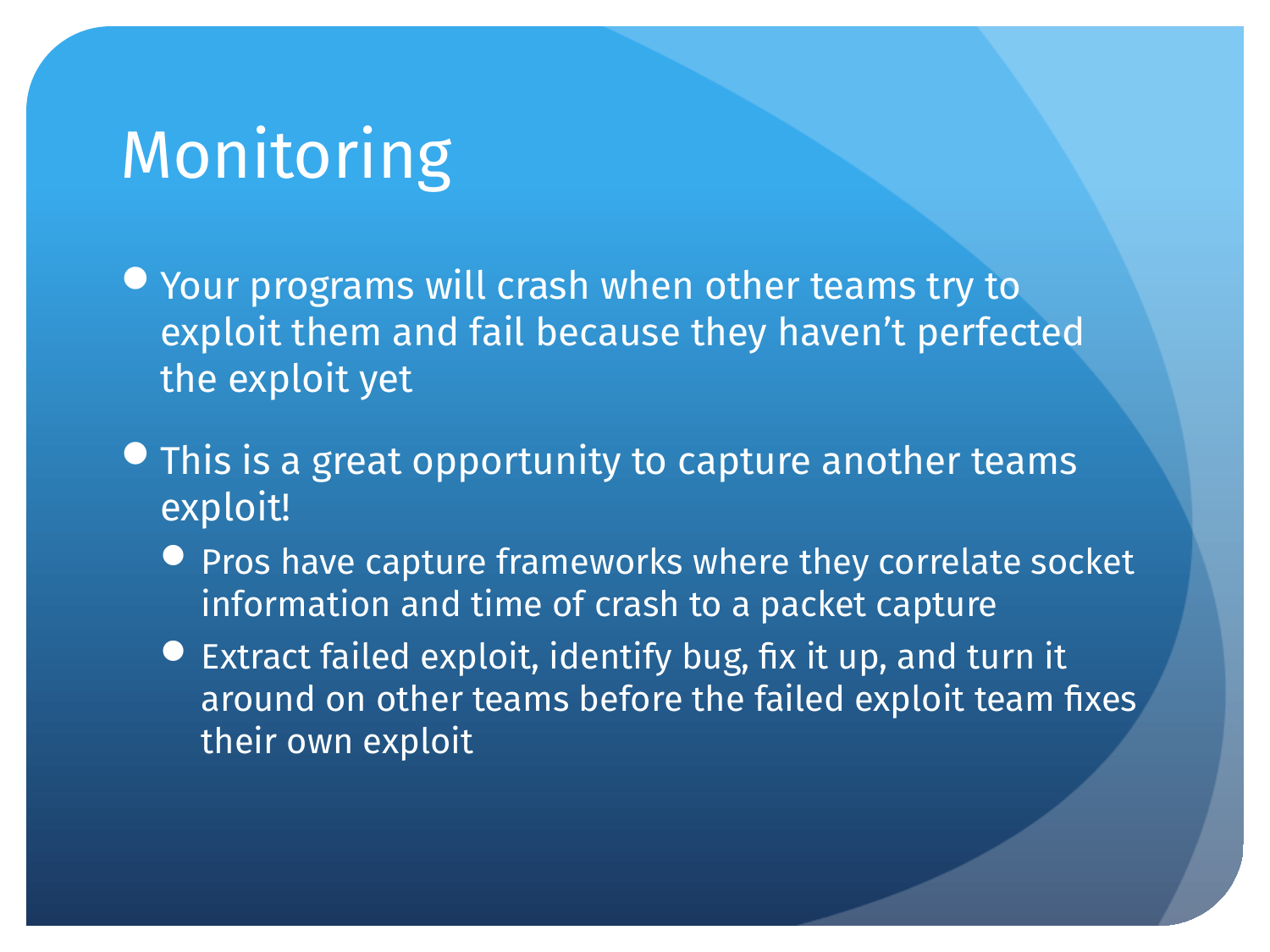

# Monitoring
Your programs will crash when other teams try to exploit them and fail because they haven’t perfected the exploit yet
This is a great opportunity to capture another teams exploit!
Pros have capture frameworks where they correlate socket information and time of crash to a packet capture
Extract failed exploit, identify bug, fix it up, and turn it around on other teams before the failed exploit team fixes their own exploit